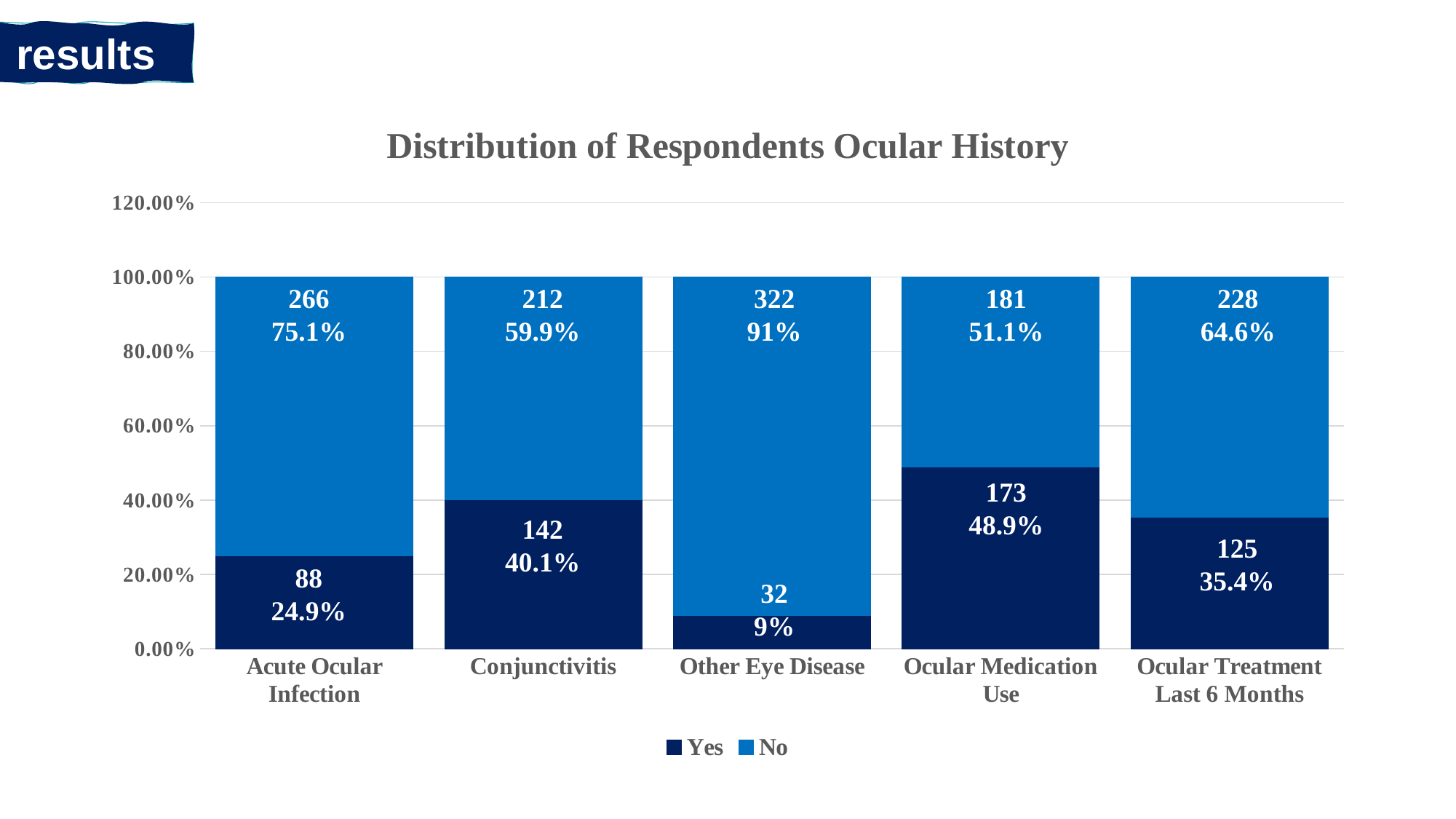

results

### Chart: Distribution of Respondents Ocular History

| Category | Yes | No |
|---|---|---|
| Acute Ocular Infection | 0.249 | 0.751 |
| Conjunctivitis | 0.401 | 0.599 |
| Other Eye Disease | 0.09 | 0.91 |
| Ocular Medication Use | 0.489 | 0.511 |
| Ocular Treatment Last 6 Months | 0.354 | 0.646 |
228
64.6%
322
91%
181
51.1%
228
64.6%
212
59.9%
266
75.1%
181
51.1%
173
48.9%
322
91%
32
9%
173
48.9%
142
40.1%
142
40.1%
212
59.9%
125
35.4%
32
9%
88
24.9%
88
24.9%
266
75.1%